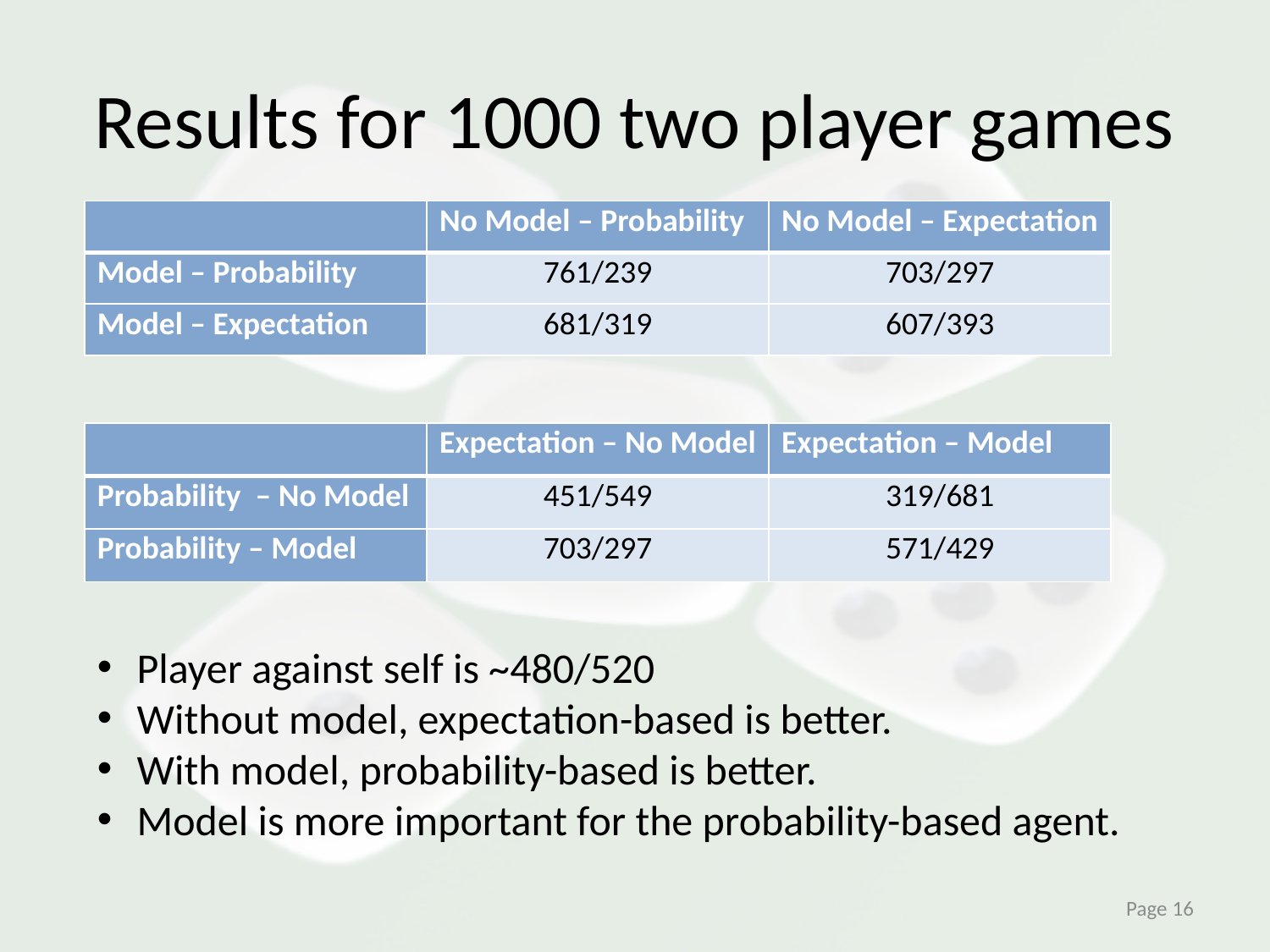

# Results for 1000 two player games
|  | No Model – Probability | No Model – Expectation |
| --- | --- | --- |
| Model – Probability | 761/239 | 703/297 |
| Model – Expectation | 681/319 | 607/393 |
|  | Expectation – No Model | Expectation – Model |
| --- | --- | --- |
| Probability – No Model | 451/549 | 319/681 |
| Probability – Model | 703/297 | 571/429 |
Player against self is ~480/520
Without model, expectation-based is better.
With model, probability-based is better.
Model is more important for the probability-based agent.

Page 16